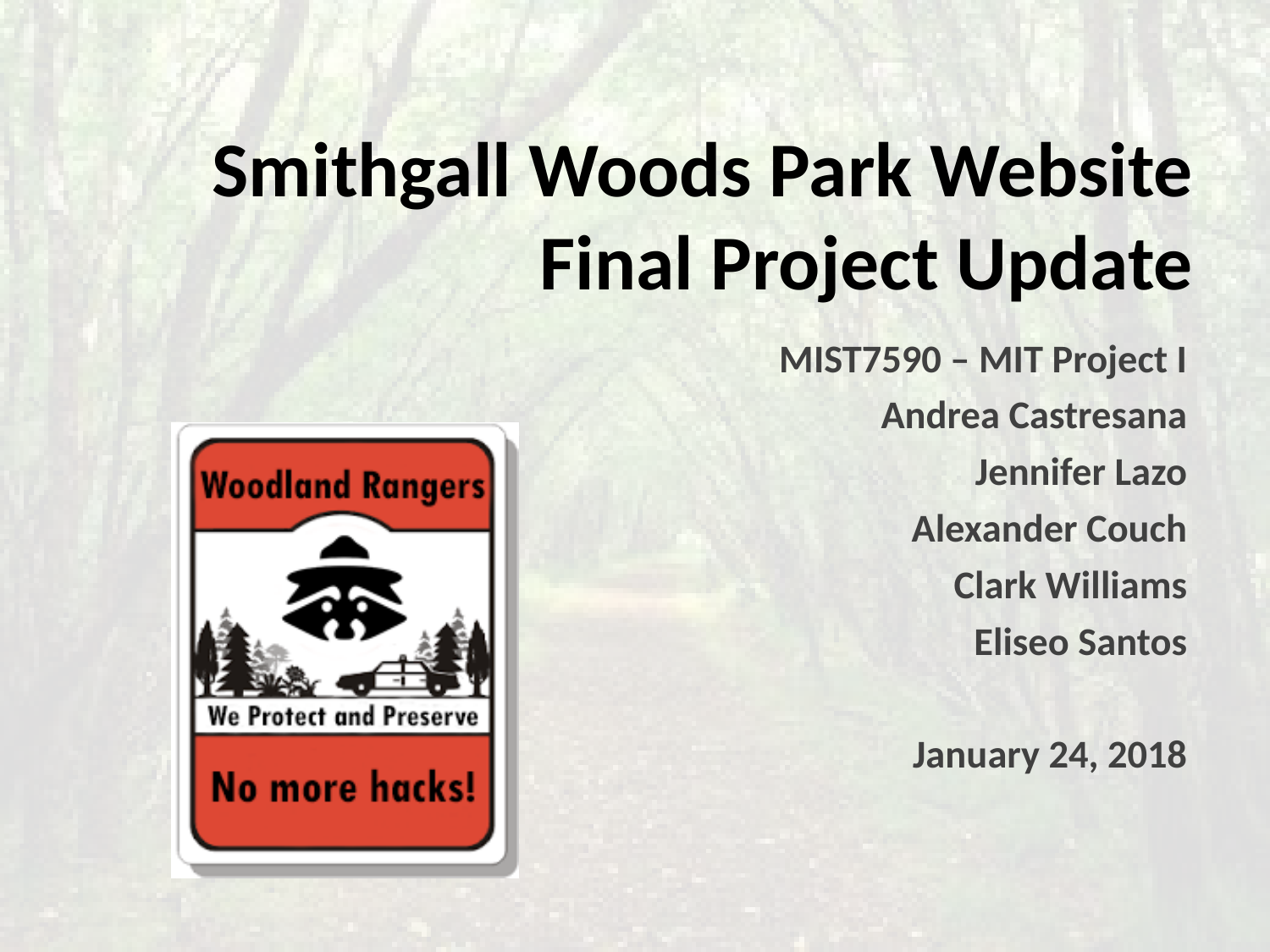

Smithgall Woods Park Website
Final Project Update
MIST7590 – MIT Project I
Andrea Castresana
Jennifer Lazo
Alexander Couch
Clark Williams
Eliseo Santos

January 24, 2018